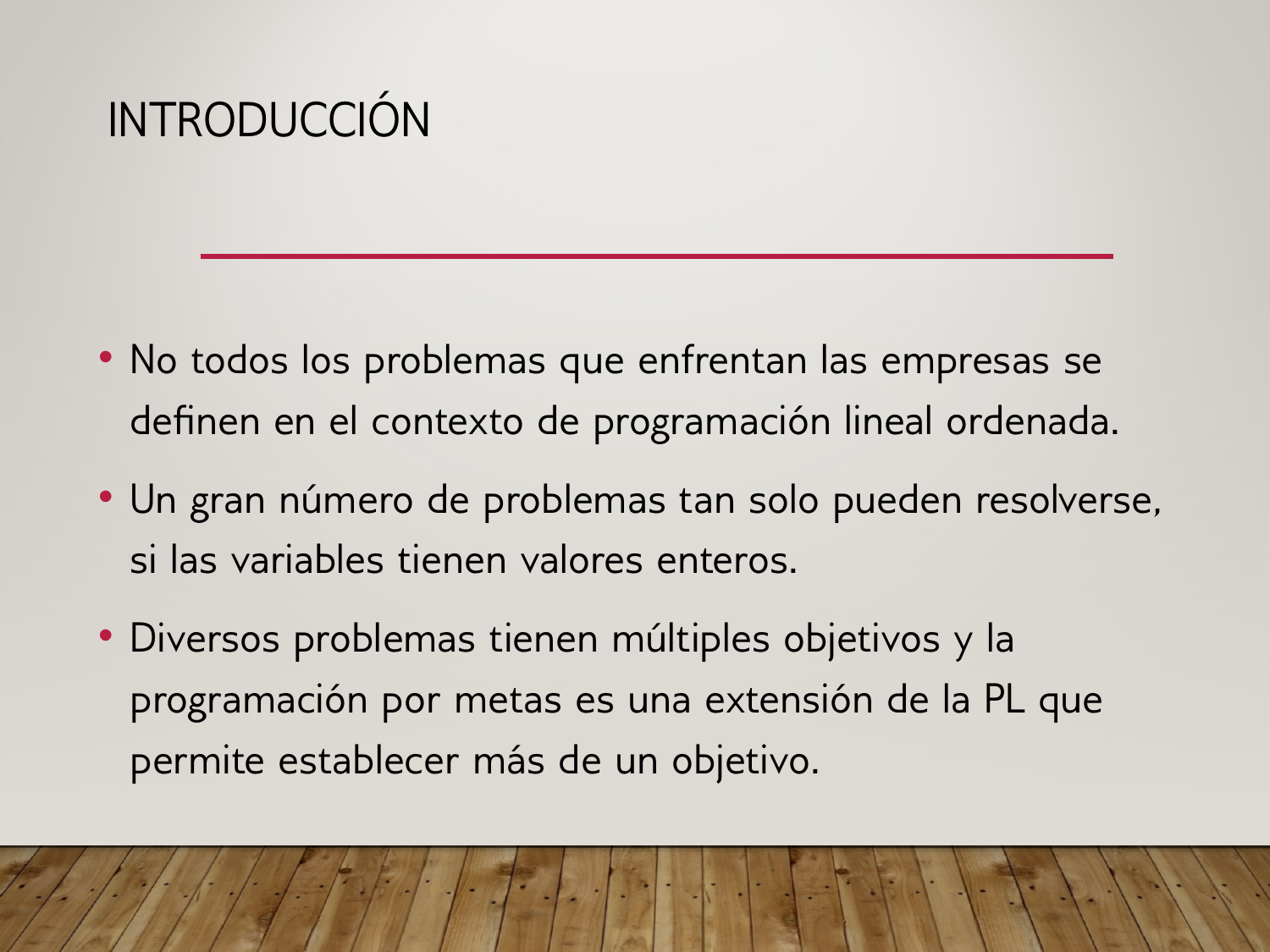

# Introducción
No todos los problemas que enfrentan las empresas se definen en el contexto de programación lineal ordenada.
Un gran número de problemas tan solo pueden resolverse, si las variables tienen valores enteros.
Diversos problemas tienen múltiples objetivos y la programación por metas es una extensión de la PL que permite establecer más de un objetivo.